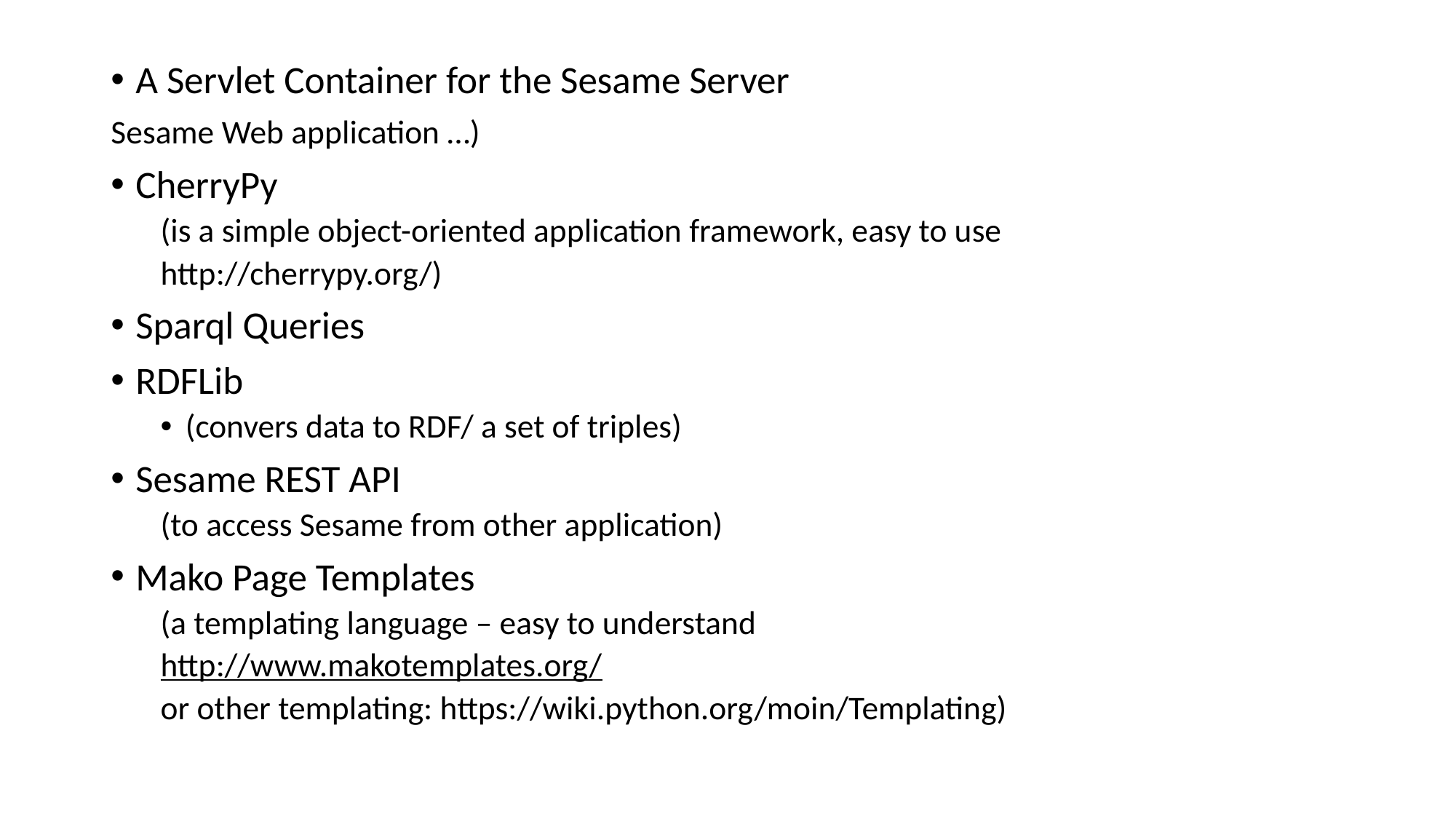

A Servlet Container for the Sesame Server
Sesame Web application …)
CherryPy
(is a simple object-oriented application framework, easy to use
http://cherrypy.org/)
Sparql Queries
RDFLib
(convers data to RDF/ a set of triples)
Sesame REST API
(to access Sesame from other application)
Mako Page Templates
(a templating language – easy to understand
http://www.makotemplates.org/
or other templating: https://wiki.python.org/moin/Templating)